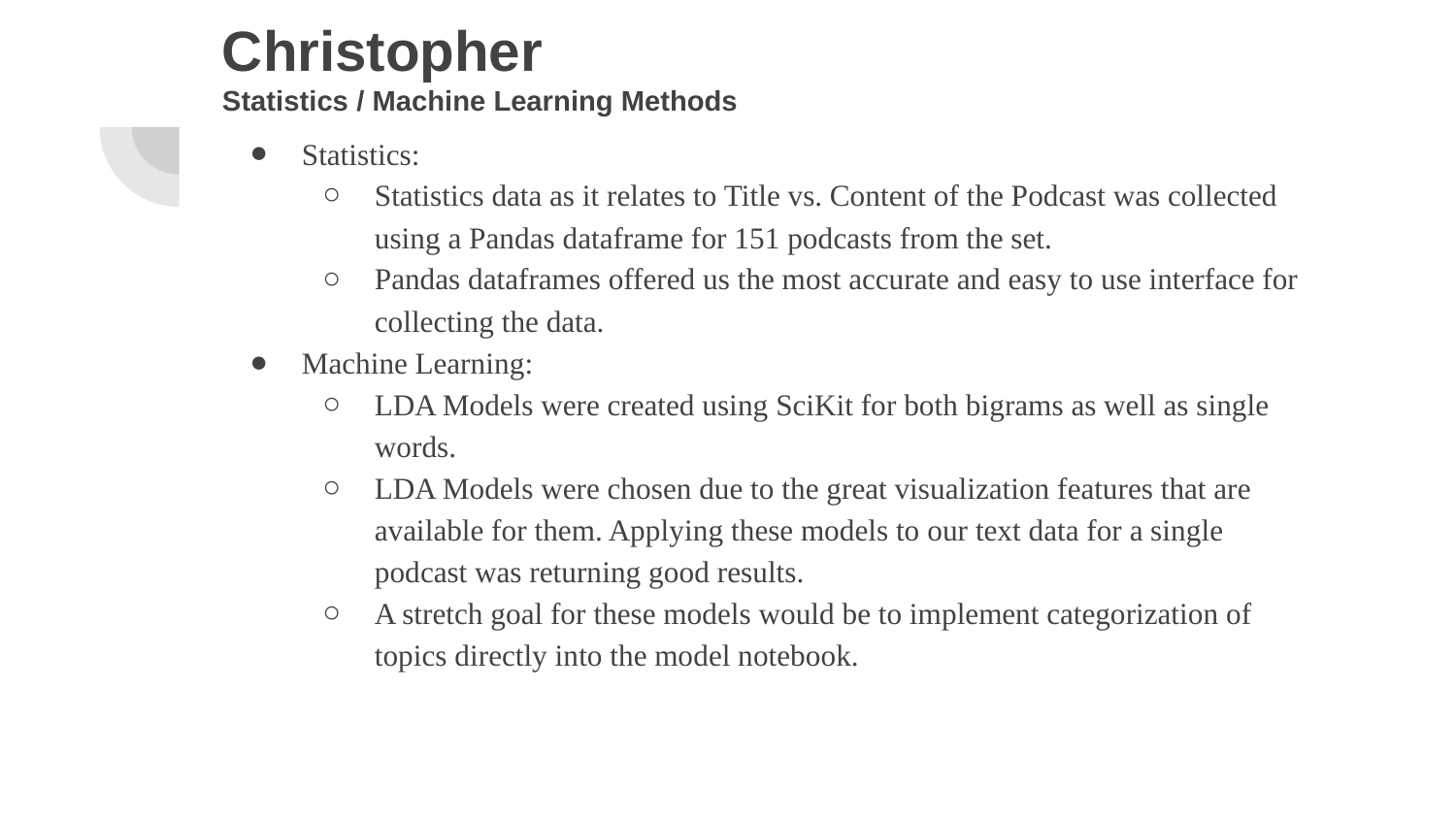

# Christopher
Statistics / Machine Learning Methods

Statistics:
Statistics data as it relates to Title vs. Content of the Podcast was collected using a Pandas dataframe for 151 podcasts from the set.
Pandas dataframes offered us the most accurate and easy to use interface for collecting the data.
Machine Learning:
LDA Models were created using SciKit for both bigrams as well as single words.
LDA Models were chosen due to the great visualization features that are available for them. Applying these models to our text data for a single podcast was returning good results.
A stretch goal for these models would be to implement categorization of topics directly into the model notebook.